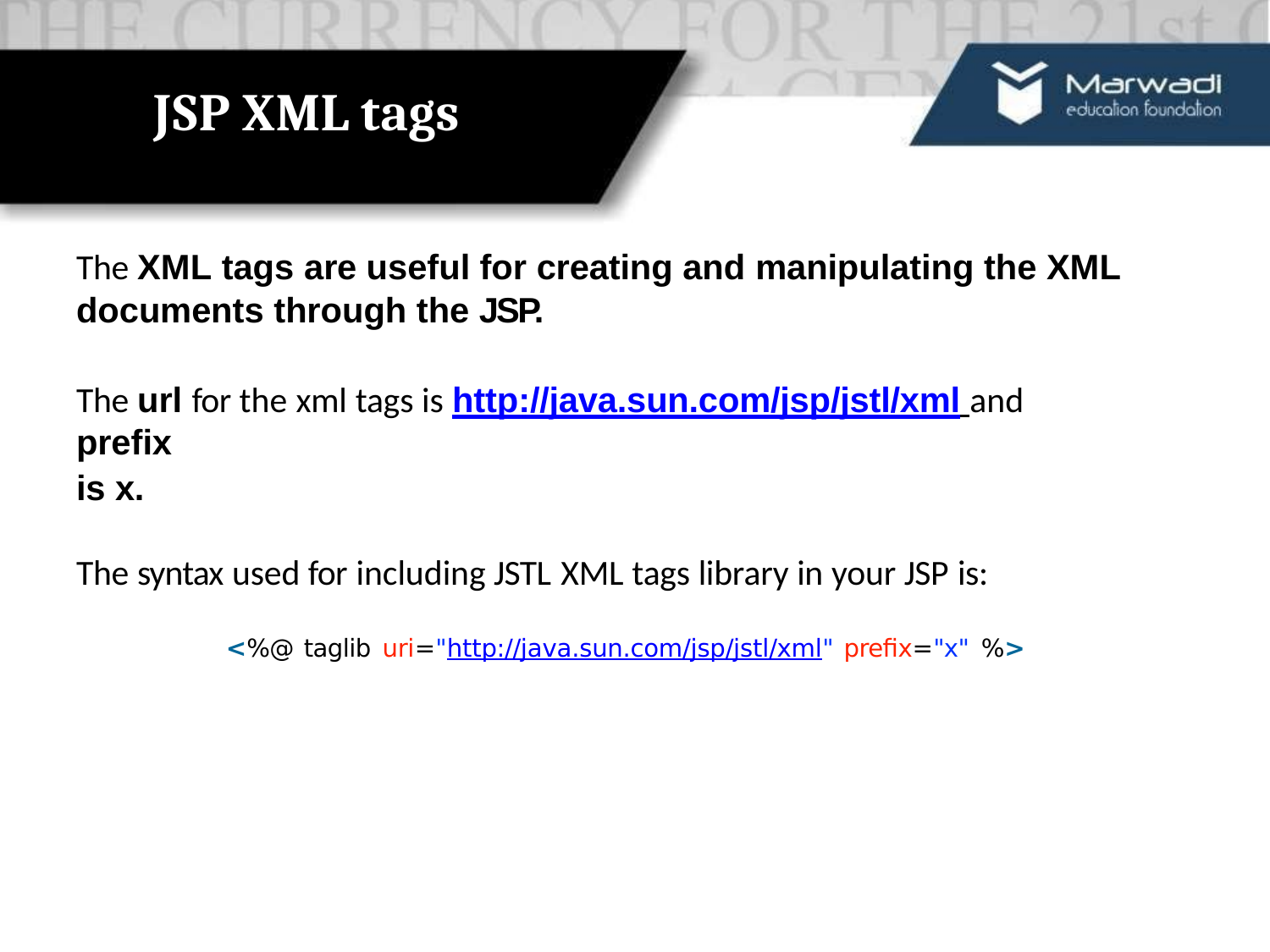

# JSP XML tags
The XML tags are useful for creating and manipulating the XML
documents through the JSP.

The url for the xml tags is http://java.sun.com/jsp/jstl/xml and prefix
is x.

The syntax used for including JSTL XML tags library in your JSP is:

<%@ taglib uri="http://java.sun.com/jsp/jstl/xml" prefix="x" %>